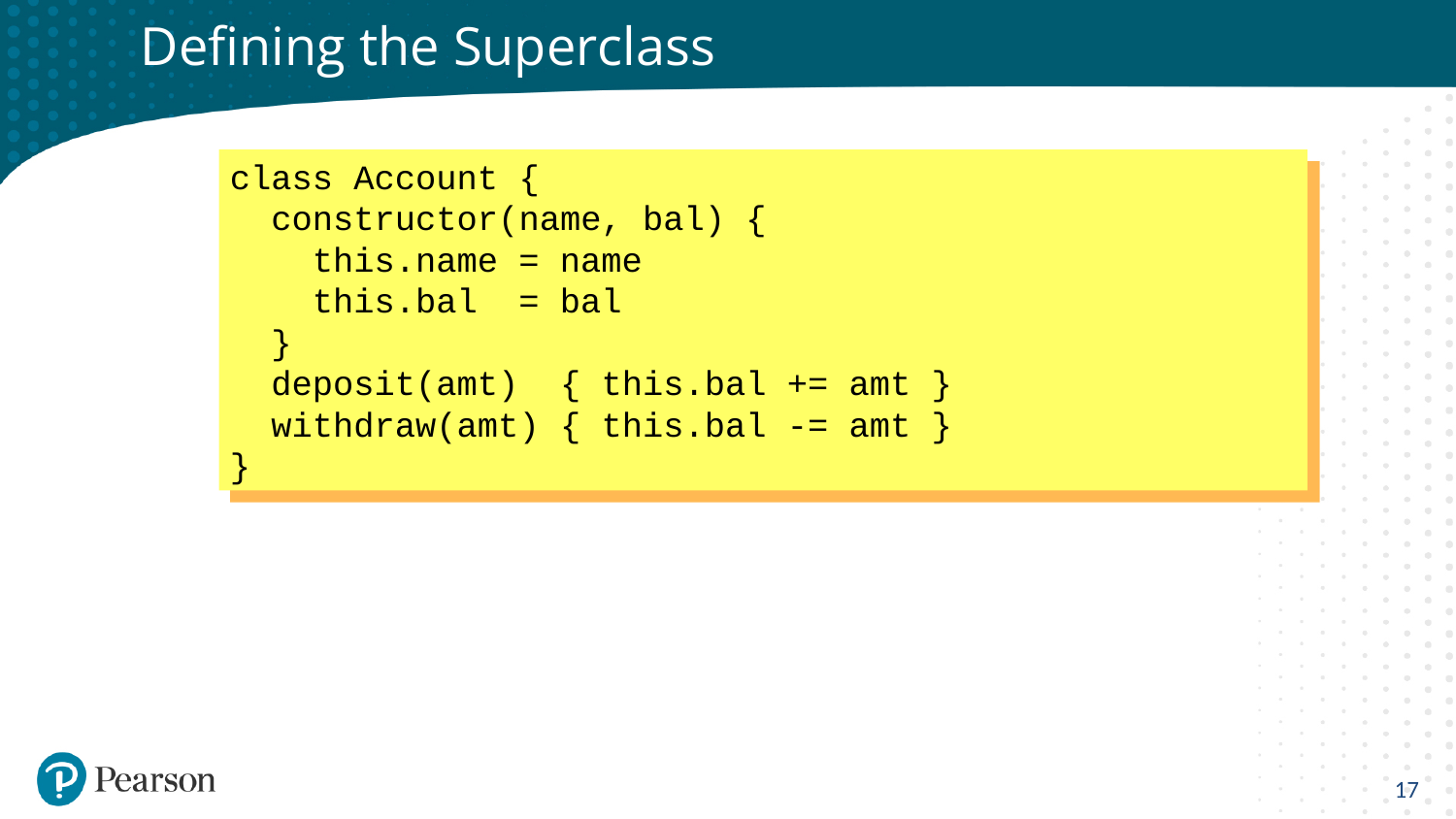

# Defining the Superclass
class Account {
  constructor(name, bal) {
    this.name = name
    this.bal  = bal
  }
  deposit(amt)  { this.bal += amt }
  withdraw(amt) { this.bal -= amt }
}
17